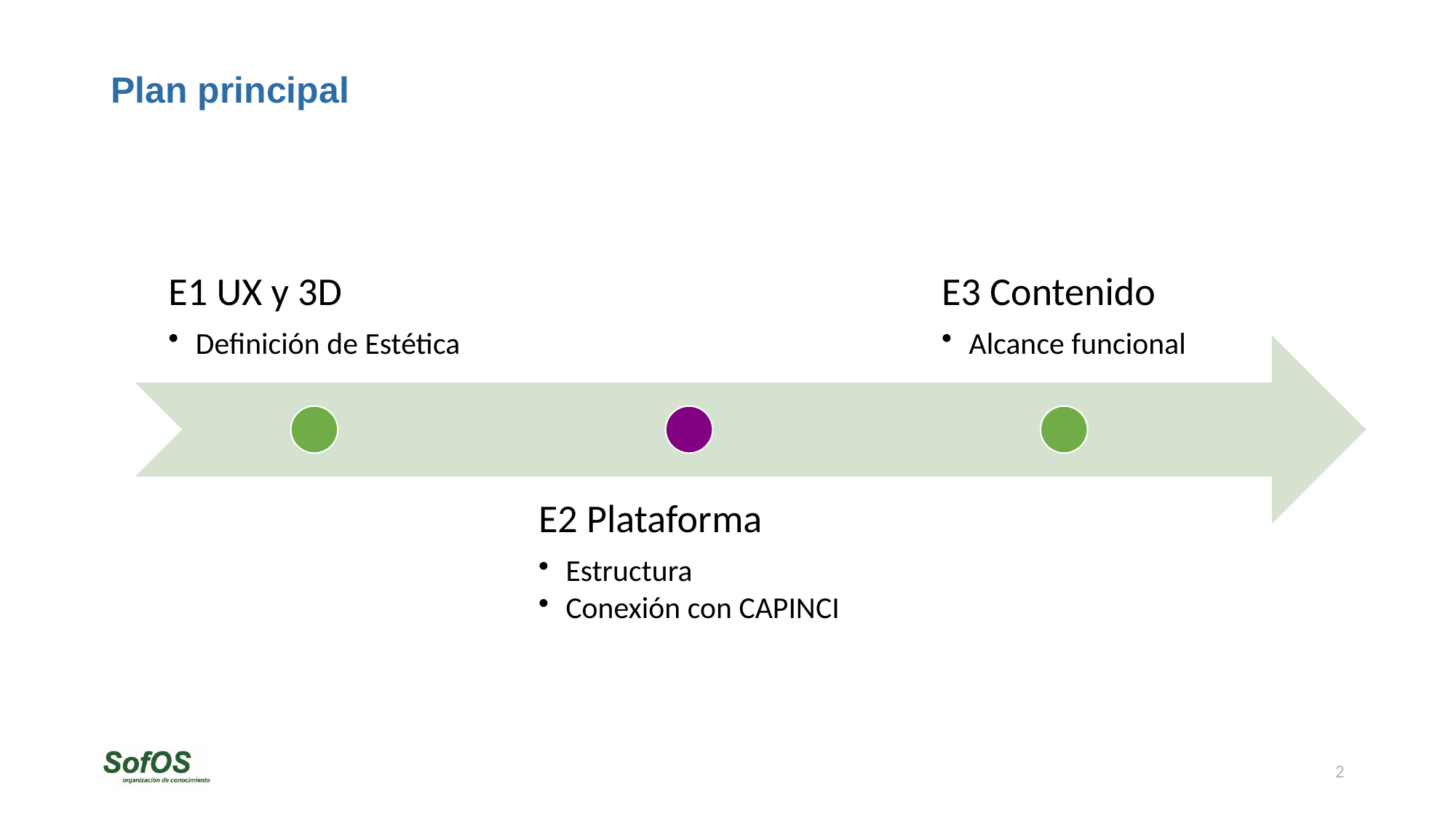

# Plan principal
E1 UX y 3D
Definición de Estética
E2 Plataforma
Estructura
Conexión con CAPINCI
E3 Contenido
Alcance funcional
2